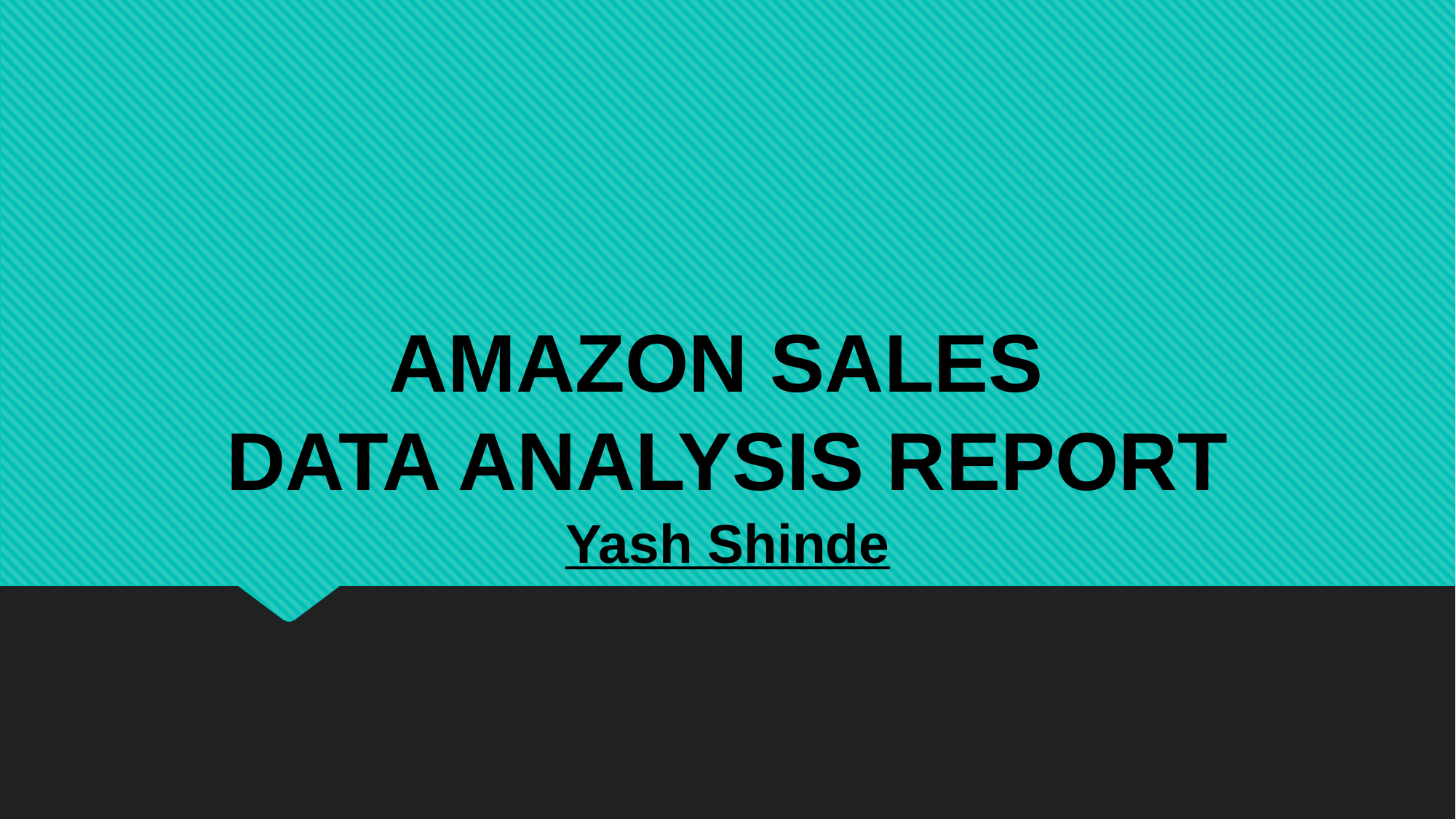

AMAZON SALES
DATA ANALYSIS REPORT
Yash Shinde